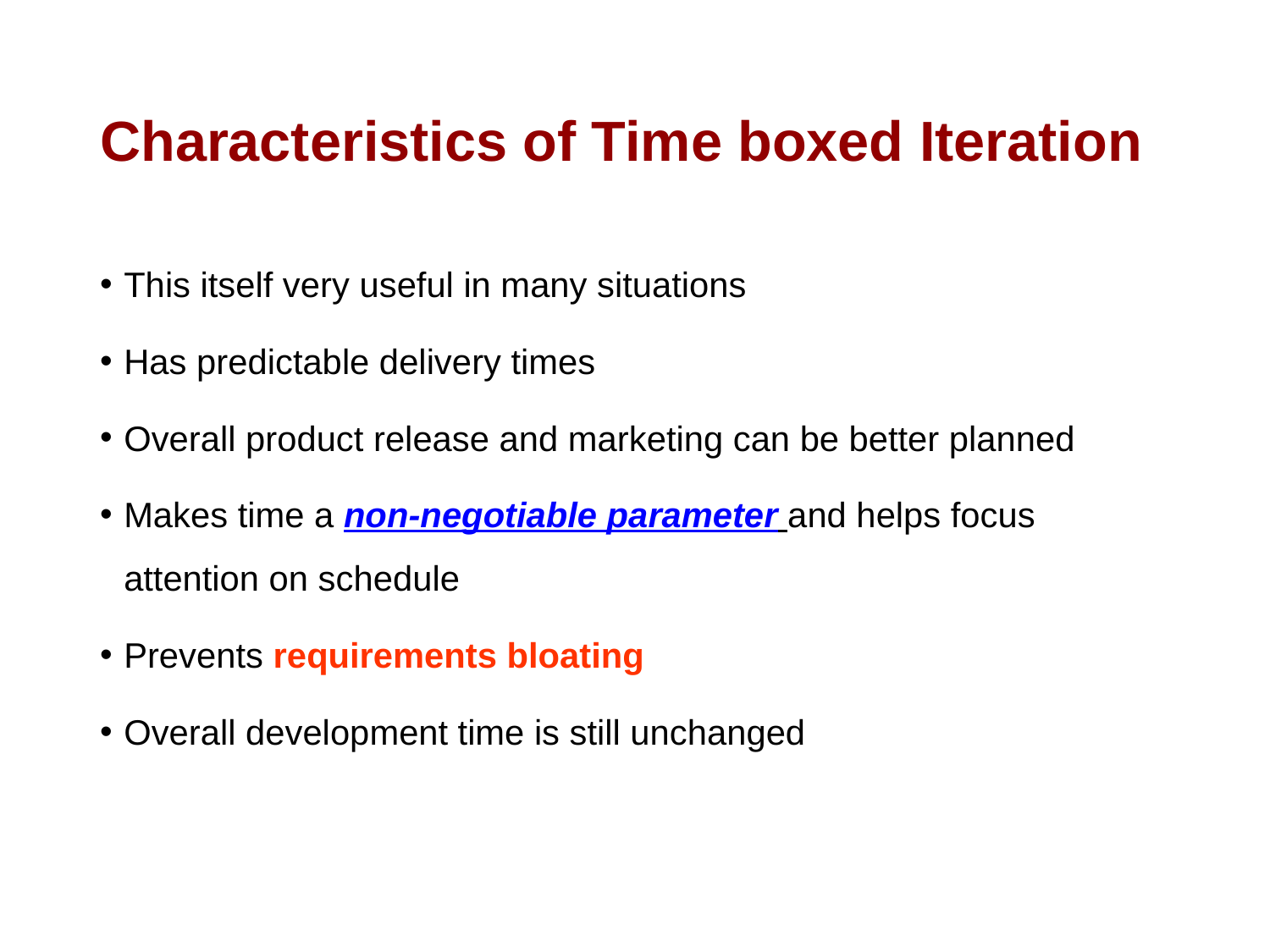

# Characteristics of Time boxed Iteration
This itself very useful in many situations
Has predictable delivery times
Overall product release and marketing can be better planned
Makes time a non-negotiable parameter and helps focus attention on schedule
Prevents requirements bloating
Overall development time is still unchanged